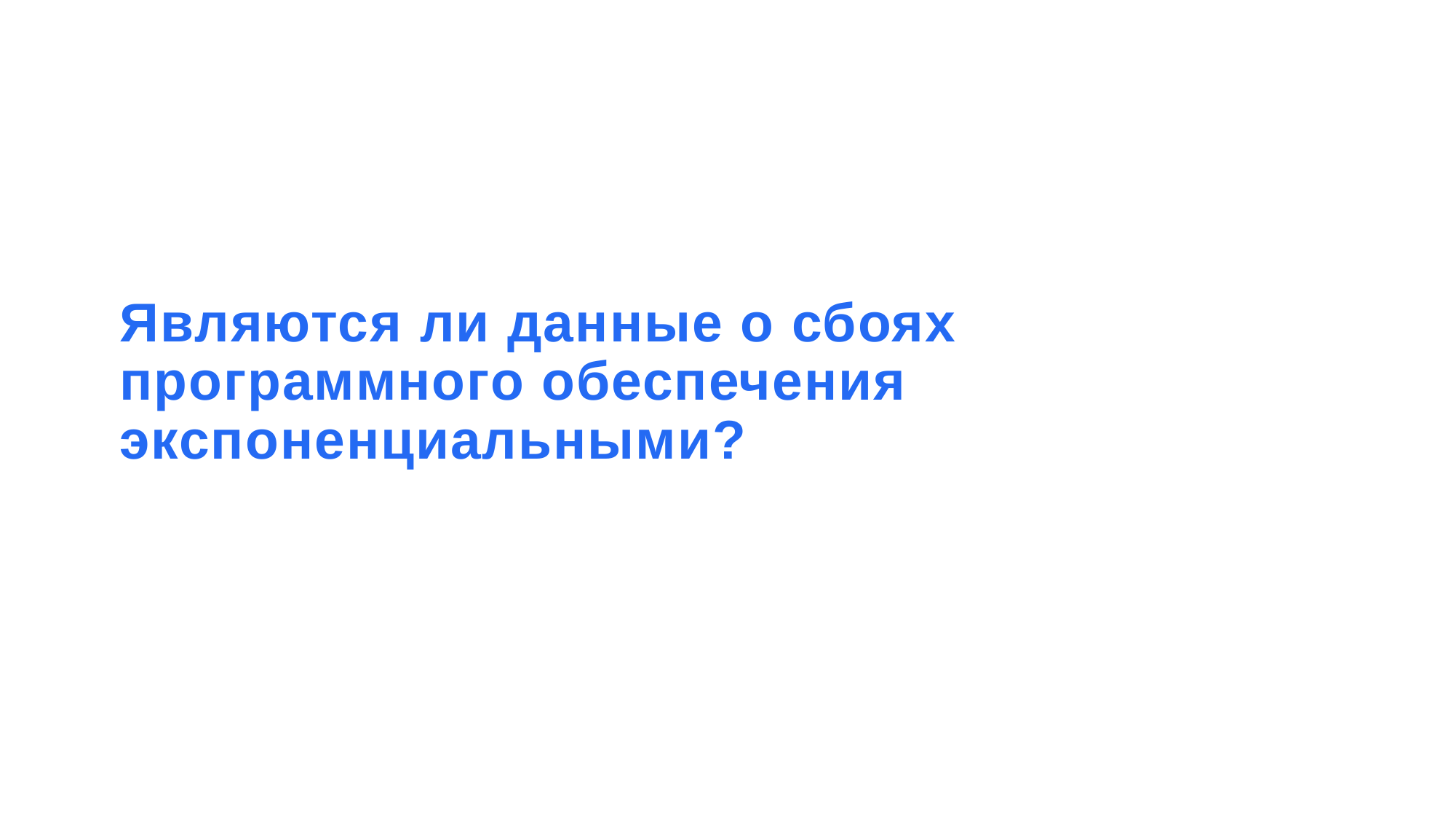

Являются ли данные о сбоях программного обеспечения экспоненциальными?